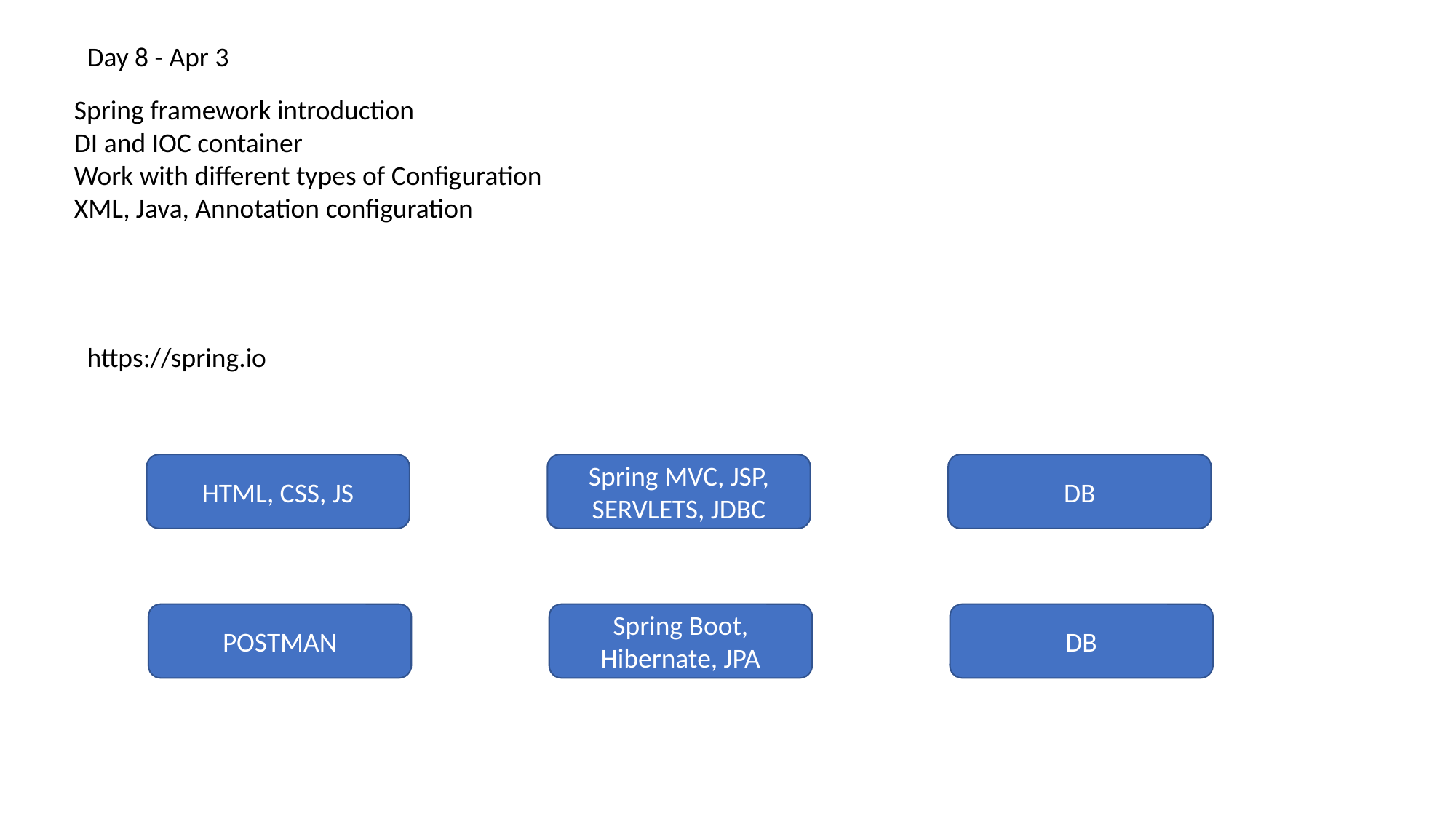

Day 8 - Apr 3
Spring framework introduction
DI and IOC container
Work with different types of Configuration
XML, Java, Annotation configuration
https://spring.io
HTML, CSS, JS
Spring MVC, JSP, SERVLETS, JDBC
DB
POSTMAN
Spring Boot, Hibernate, JPA
DB